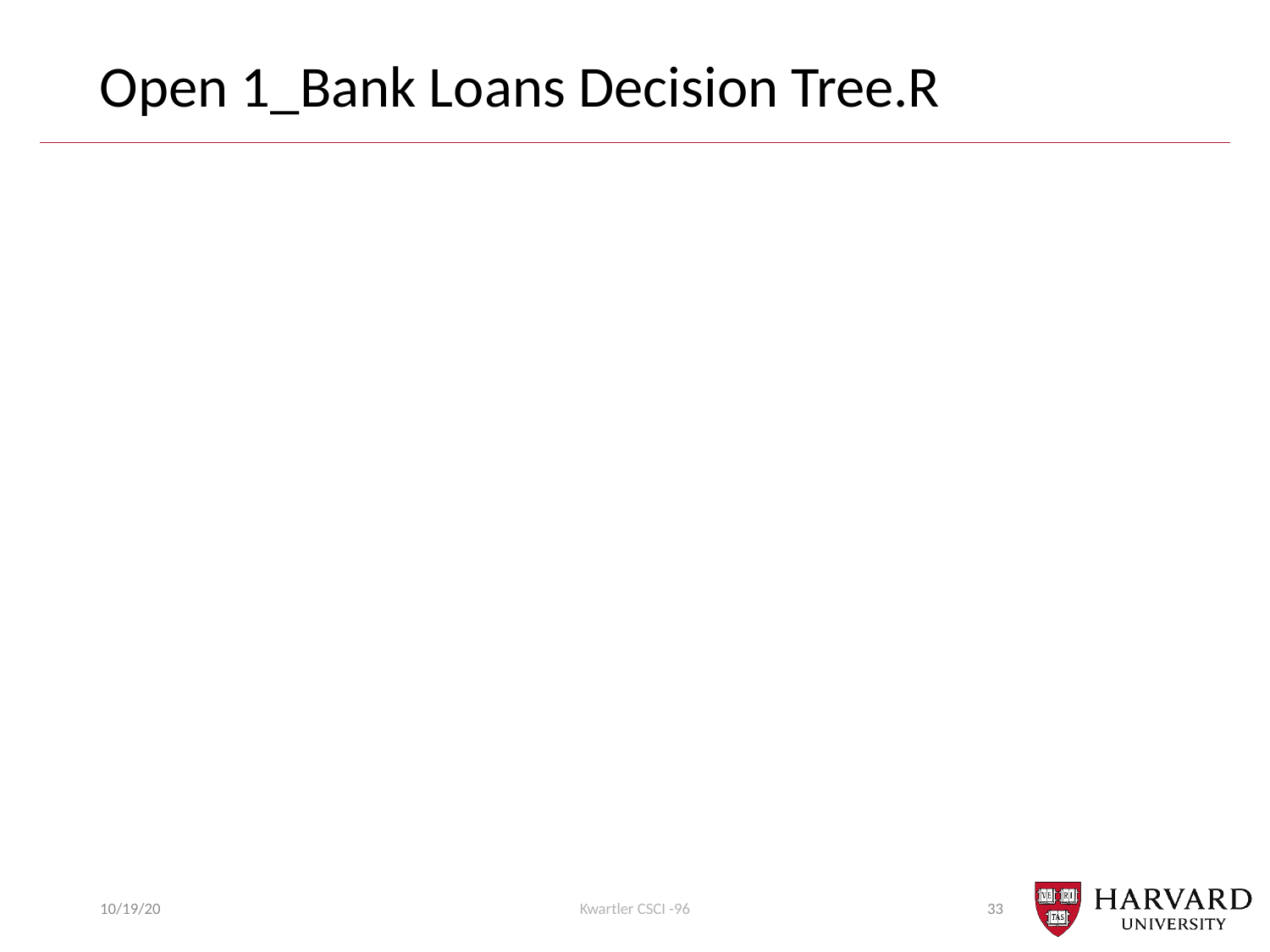

# Open 1_Bank Loans Decision Tree.R
10/19/20
Kwartler CSCI -96
33